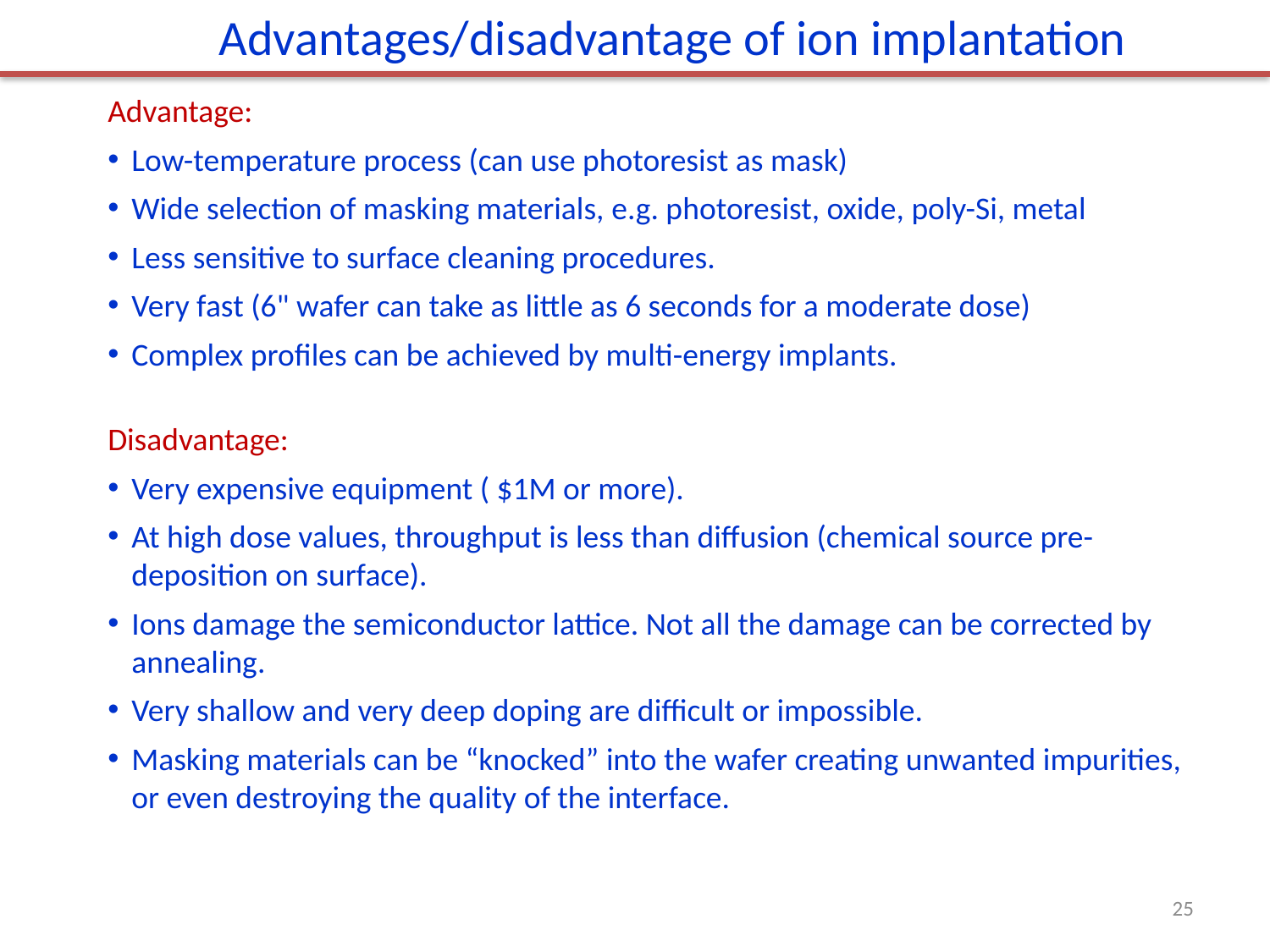

Advantages/disadvantage of ion implantation
Advantage:
Low-temperature process (can use photoresist as mask)
Wide selection of masking materials, e.g. photoresist, oxide, poly-Si, metal
Less sensitive to surface cleaning procedures.
Very fast (6" wafer can take as little as 6 seconds for a moderate dose)
Complex profiles can be achieved by multi-energy implants.
Disadvantage:
Very expensive equipment ( $1M or more).
At high dose values, throughput is less than diffusion (chemical source pre-deposition on surface).
Ions damage the semiconductor lattice. Not all the damage can be corrected by annealing.
Very shallow and very deep doping are difficult or impossible.
Masking materials can be “knocked” into the wafer creating unwanted impurities, or even destroying the quality of the interface.
25